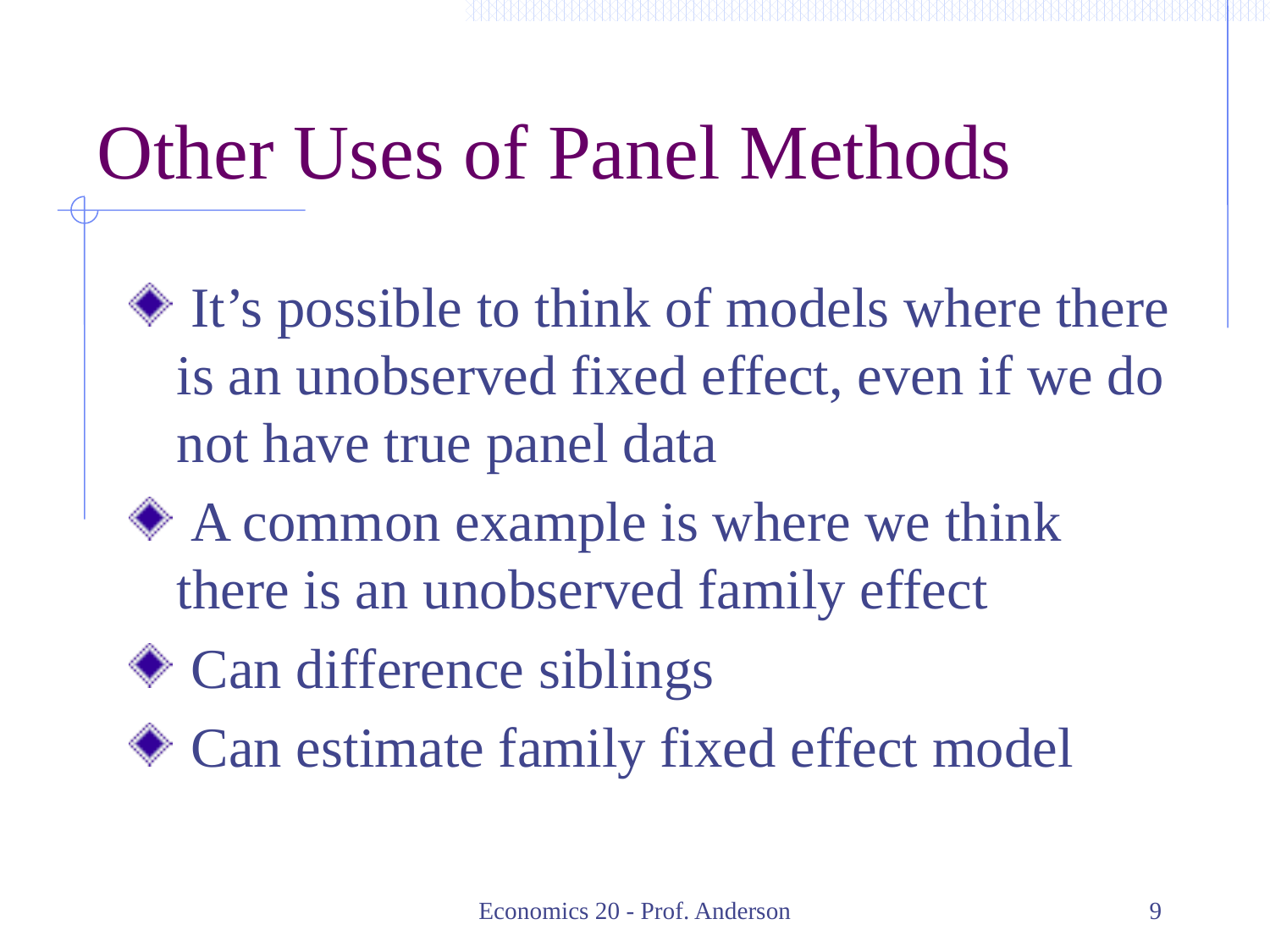

# Other Uses of Panel Methods
 It’s possible to think of models where there is an unobserved fixed effect, even if we do not have true panel data
 A common example is where we think there is an unobserved family effect
 Can difference siblings
 Can estimate family fixed effect model
Economics 20 - Prof. Anderson
9